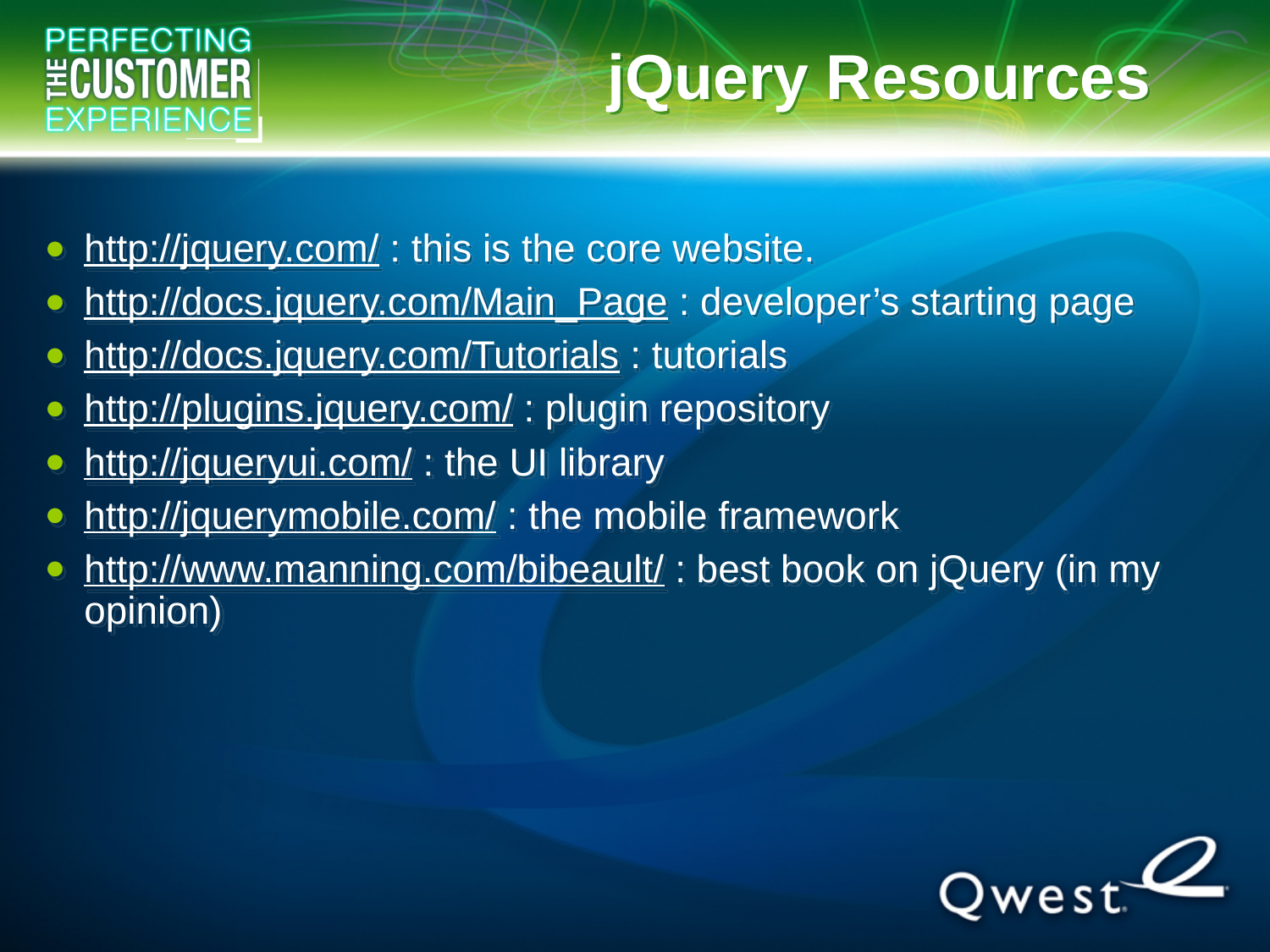

# jQuery Resources
http://jquery.com/ : this is the core website.
http://docs.jquery.com/Main_Page : developer’s starting page
http://docs.jquery.com/Tutorials : tutorials
http://plugins.jquery.com/ : plugin repository
http://jqueryui.com/ : the UI library
http://jquerymobile.com/ : the mobile framework
http://www.manning.com/bibeault/ : best book on jQuery (in my opinion)